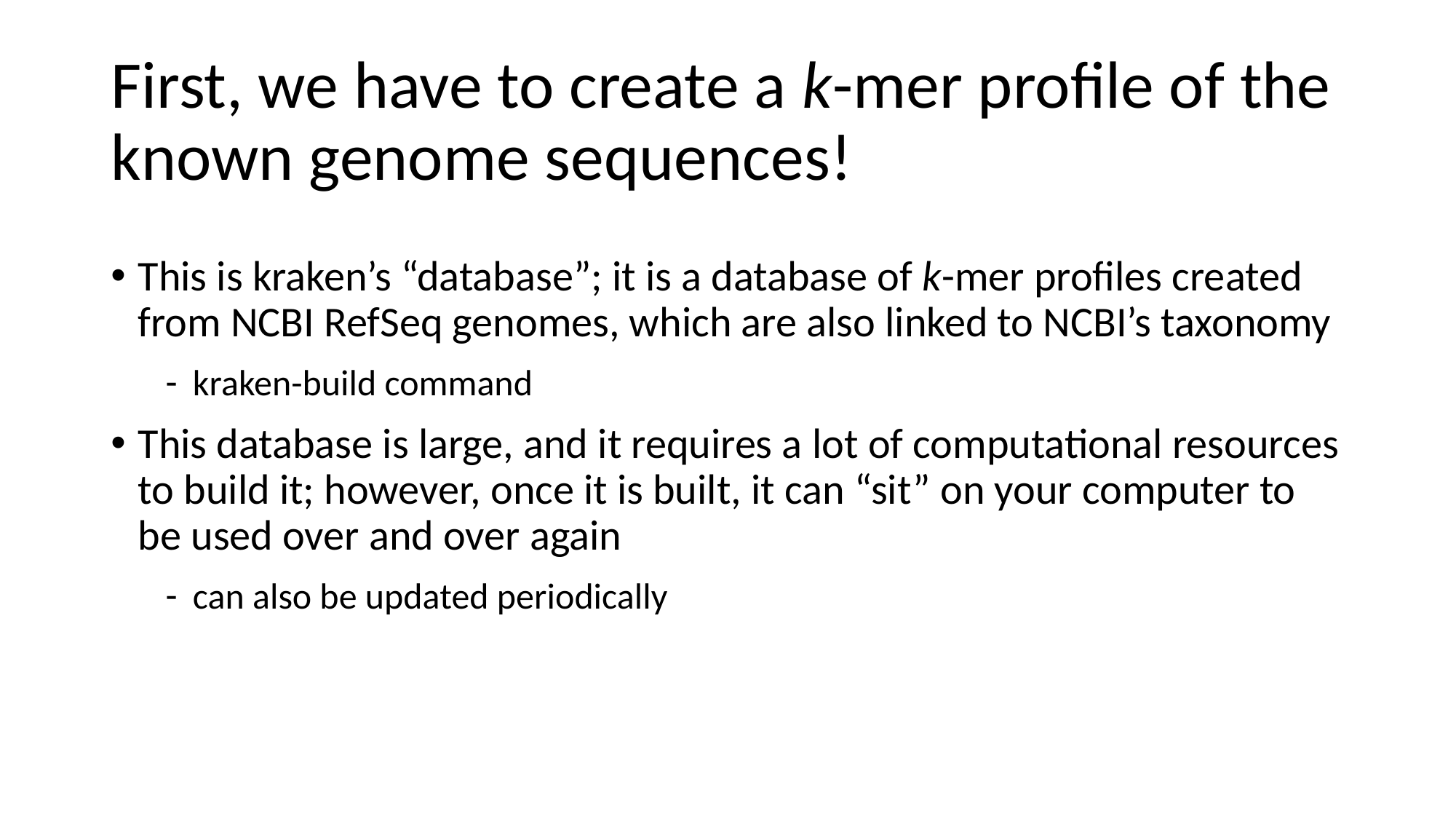

# First, we have to create a k-mer profile of the known genome sequences!
This is kraken’s “database”; it is a database of k-mer profiles created from NCBI RefSeq genomes, which are also linked to NCBI’s taxonomy
kraken-build command
This database is large, and it requires a lot of computational resources to build it; however, once it is built, it can “sit” on your computer to be used over and over again
can also be updated periodically